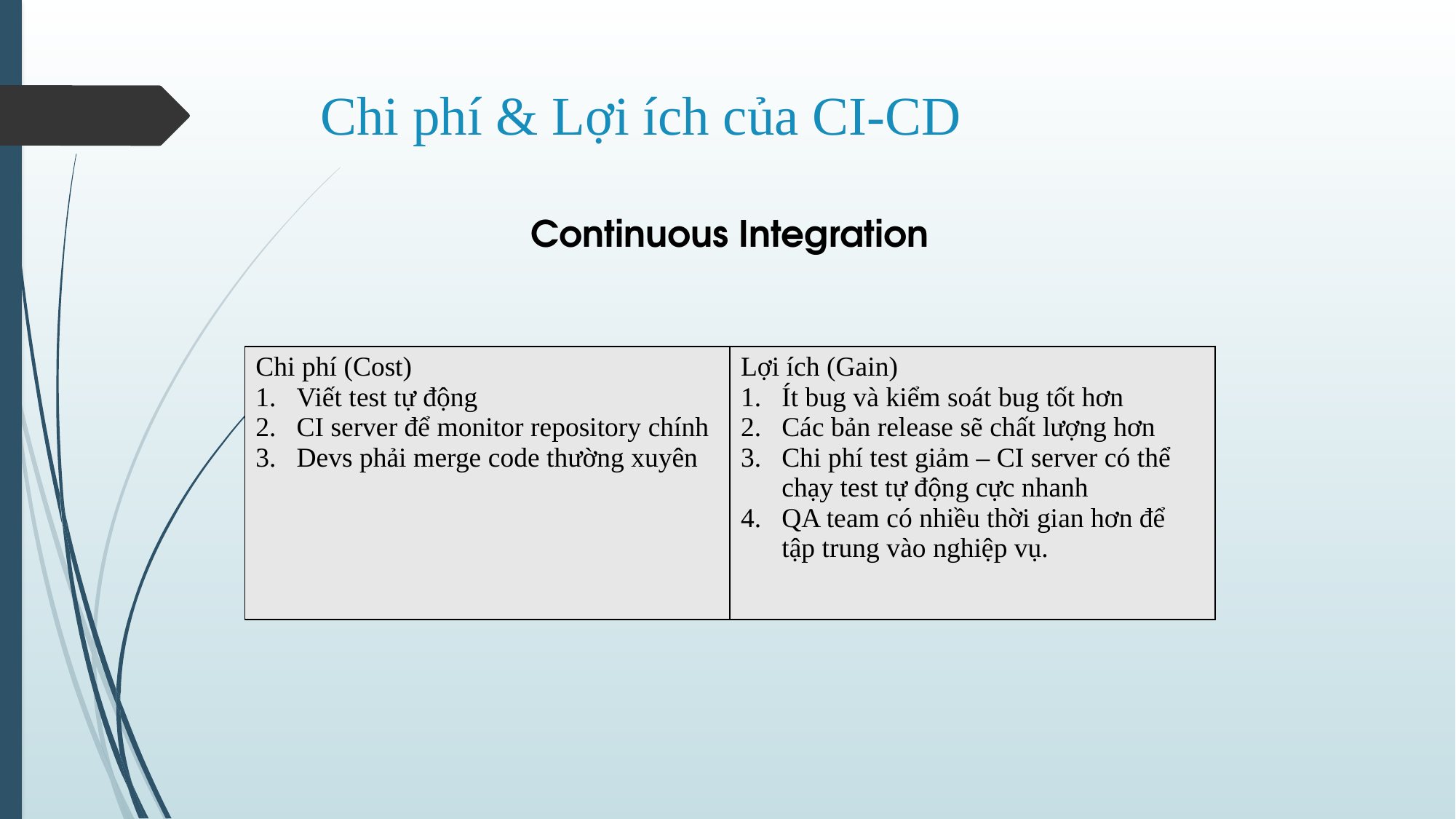

# Chi phí & Lợi ích của CI-CD
Continuous Integration
| Chi phí (Cost) Viết test tự động CI server để monitor repository chính Devs phải merge code thường xuyên | Lợi ích (Gain) Ít bug và kiểm soát bug tốt hơn Các bản release sẽ chất lượng hơn Chi phí test giảm – CI server có thể chạy test tự động cực nhanh QA team có nhiều thời gian hơn để tập trung vào nghiệp vụ. |
| --- | --- |